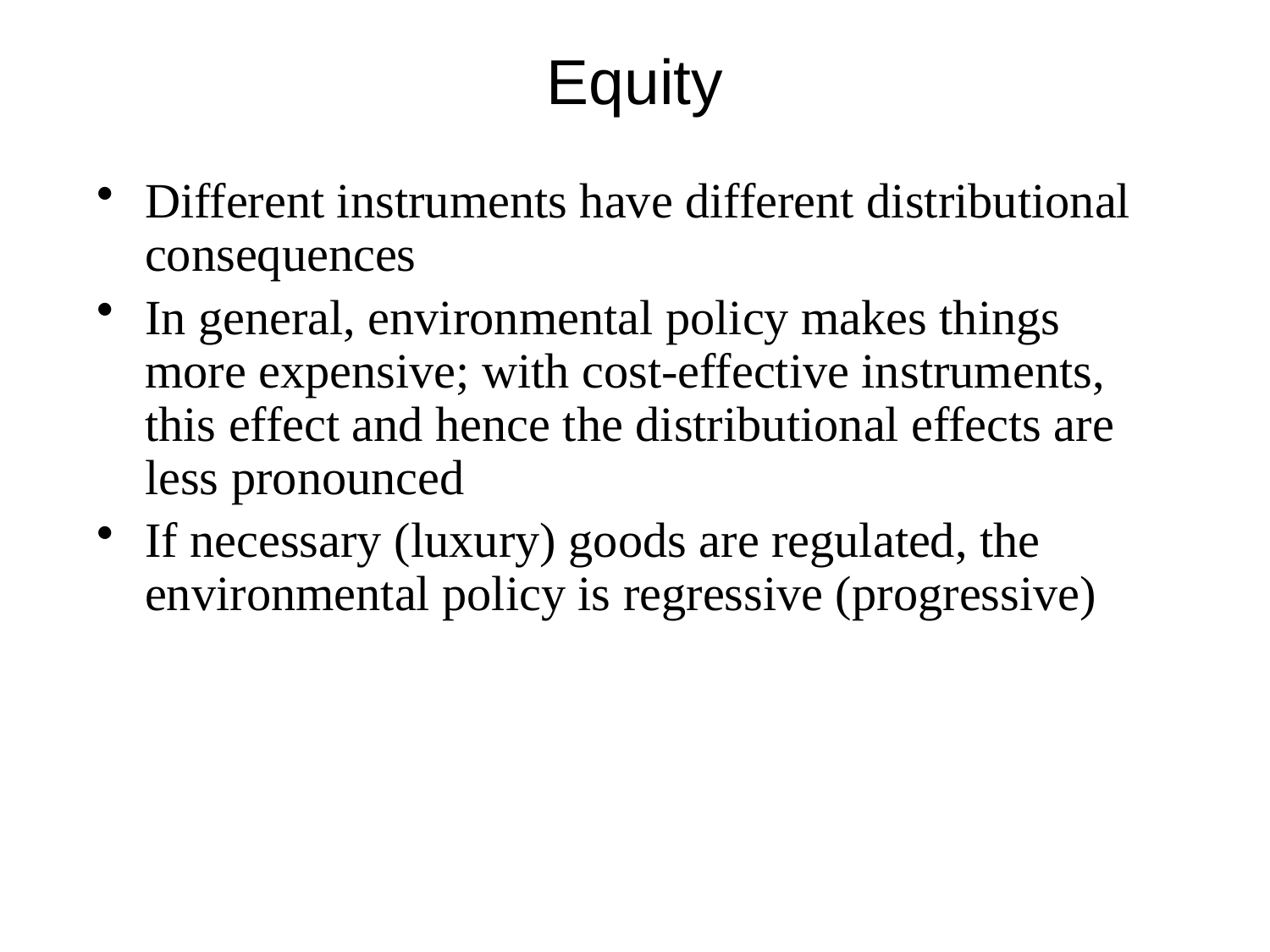

# Equity
Different instruments have different distributional consequences
In general, environmental policy makes things more expensive; with cost-effective instruments, this effect and hence the distributional effects are less pronounced
If necessary (luxury) goods are regulated, the environmental policy is regressive (progressive)